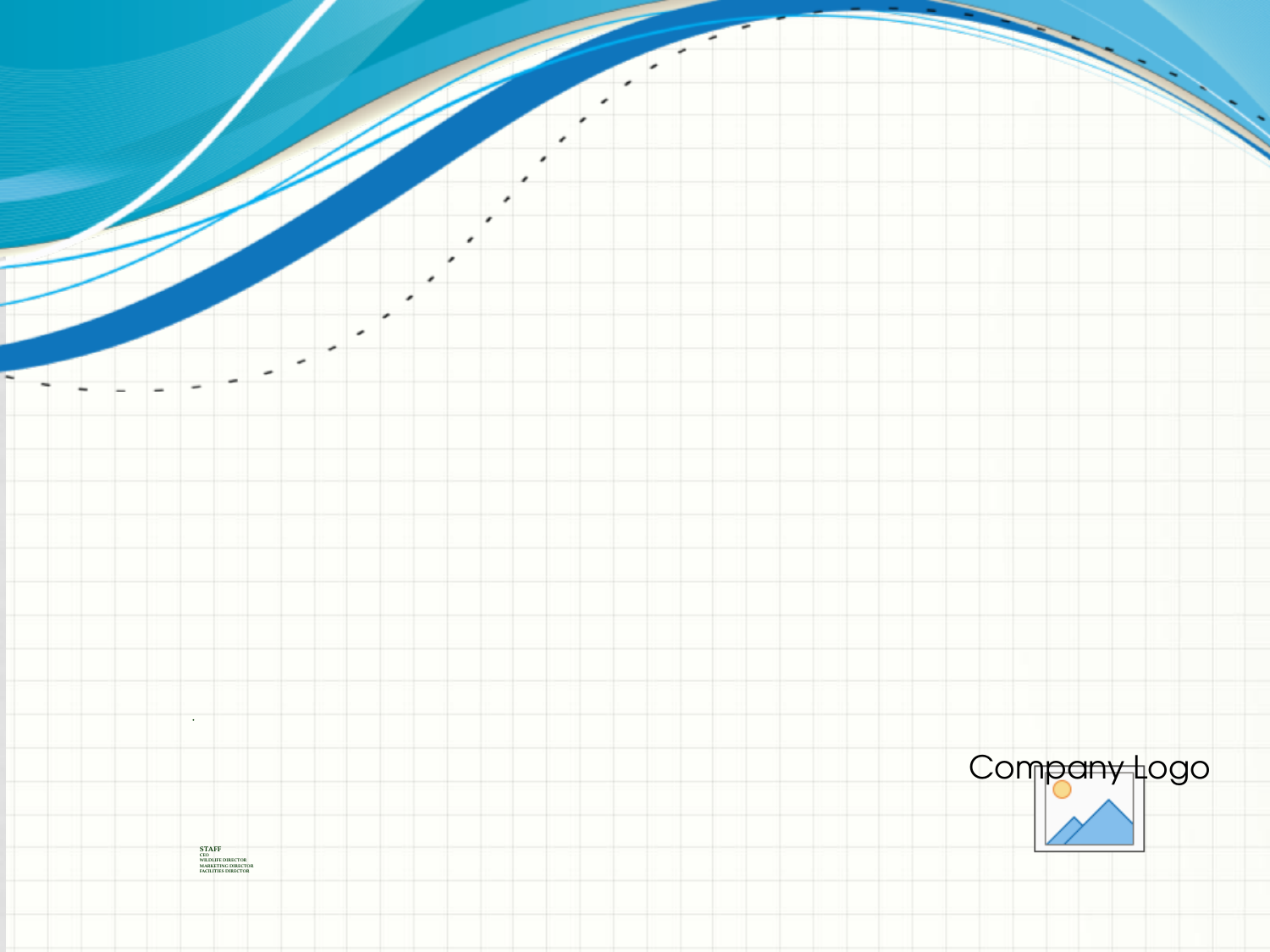

# STAFF CEO WILDLIFE DIRECTOR MARKETING DIRECTOR FACILITIES DIRECTOR